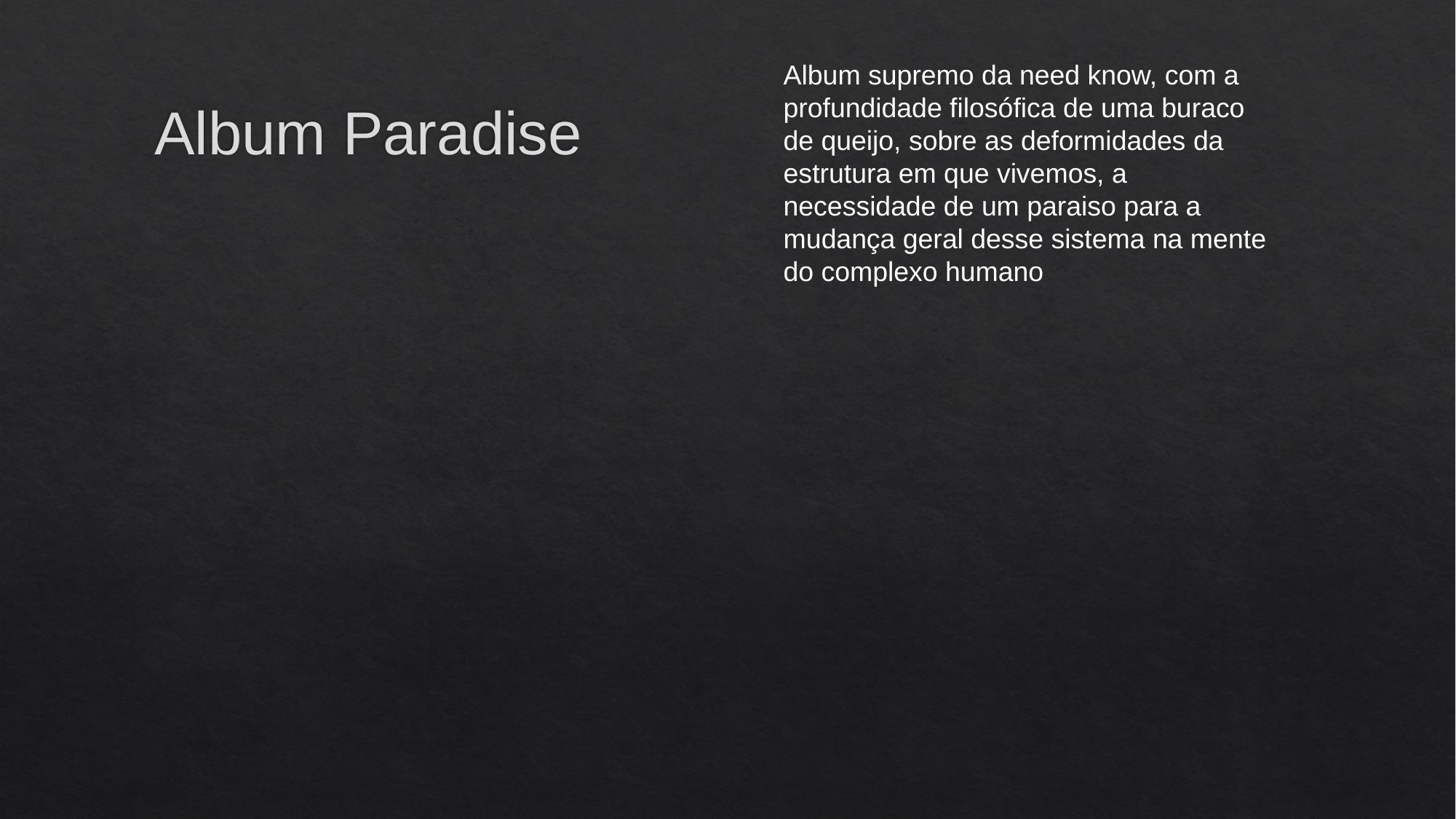

Album supremo da need know, com a profundidade filosófica de uma buraco de queijo, sobre as deformidades da estrutura em que vivemos, a necessidade de um paraiso para a mudança geral desse sistema na mente do complexo humano
# Album Paradise